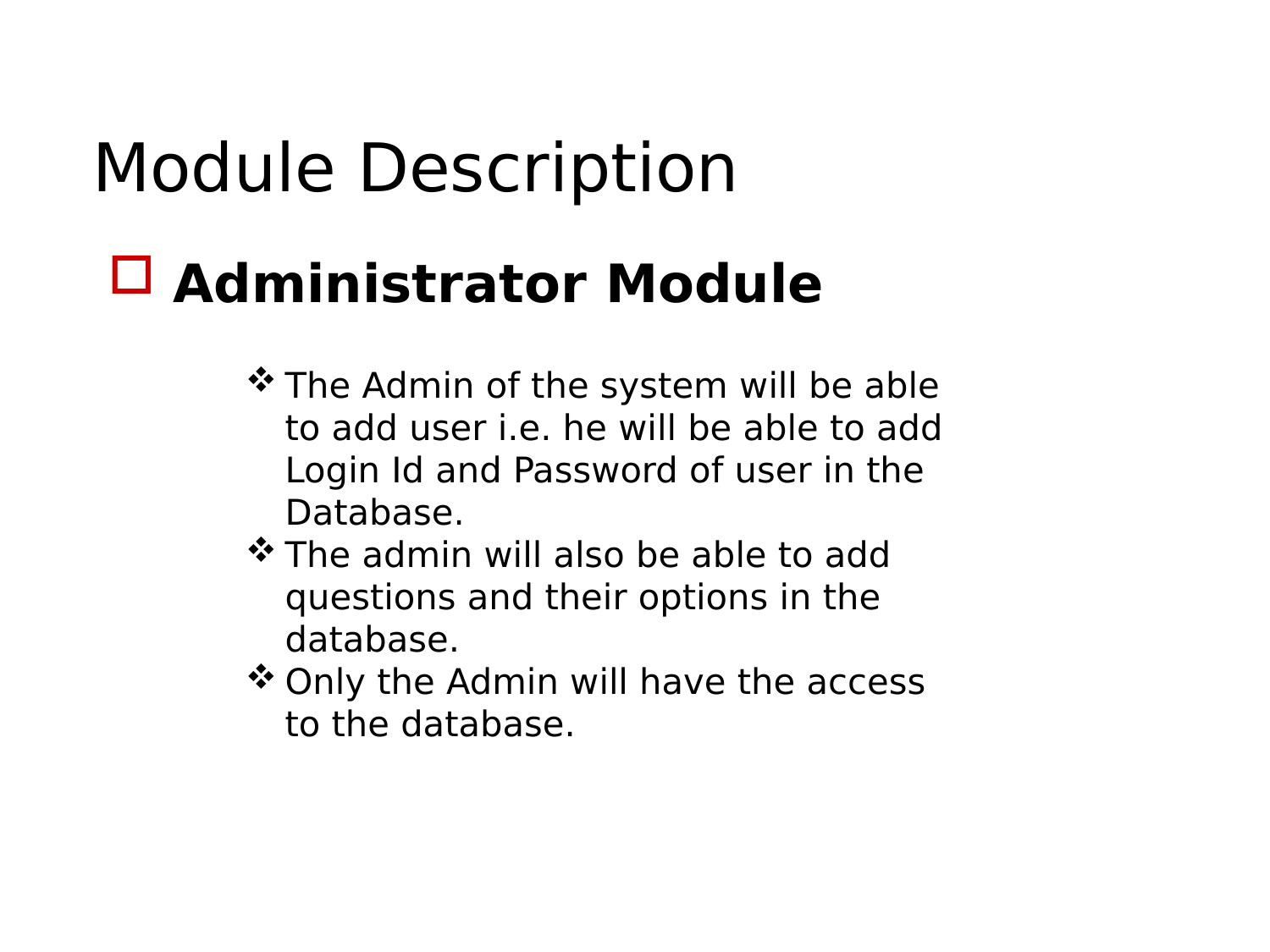

# Module Description
Administrator Module
The Admin of the system will be able to add user i.e. he will be able to add Login Id and Password of user in the Database.
The admin will also be able to add questions and their options in the database.
Only the Admin will have the access to the database.